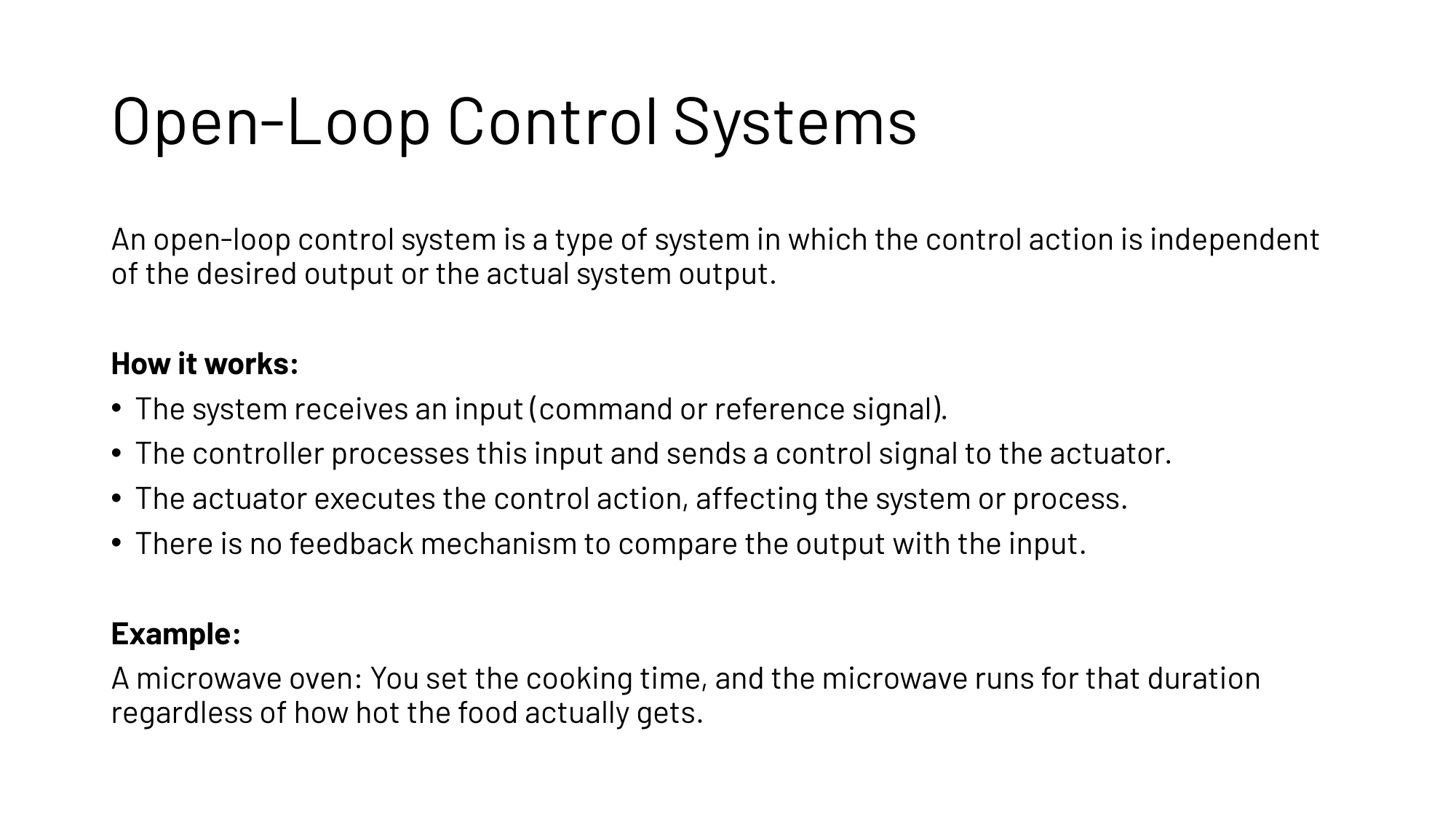

# Open-Loop Control Systems
An open-loop control system is a type of system in which the control action is independent of the desired output or the actual system output.

How it works:
The system receives an input (command or reference signal).
The controller processes this input and sends a control signal to the actuator.
The actuator executes the control action, affecting the system or process.
There is no feedback mechanism to compare the output with the input.

Example:
A microwave oven: You set the cooking time, and the microwave runs for that duration regardless of how hot the food actually gets.